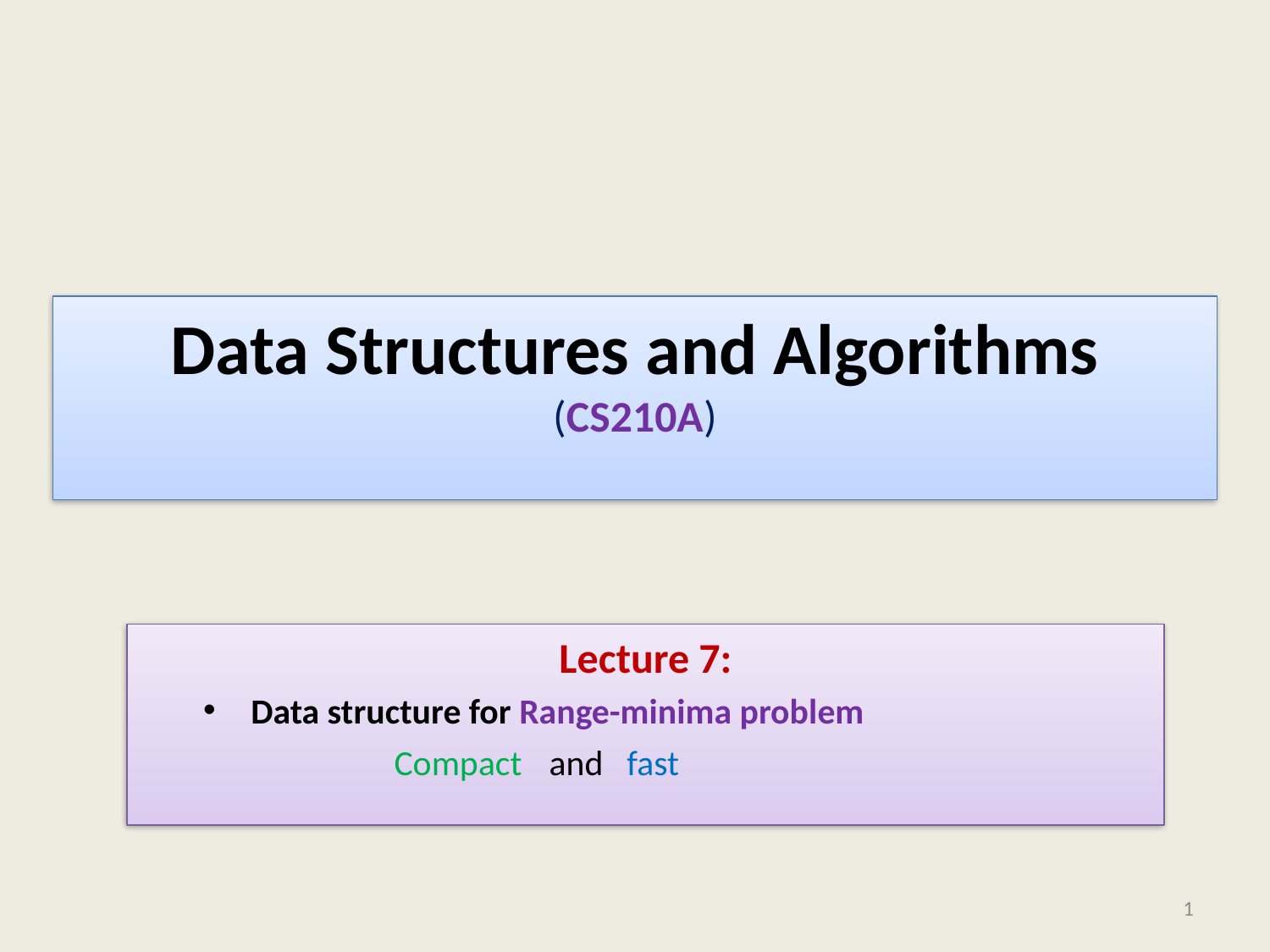

# Data Structures and Algorithms (CS210A)
Lecture 7:
Data structure for Range-minima problem

Compact
and
fast
1